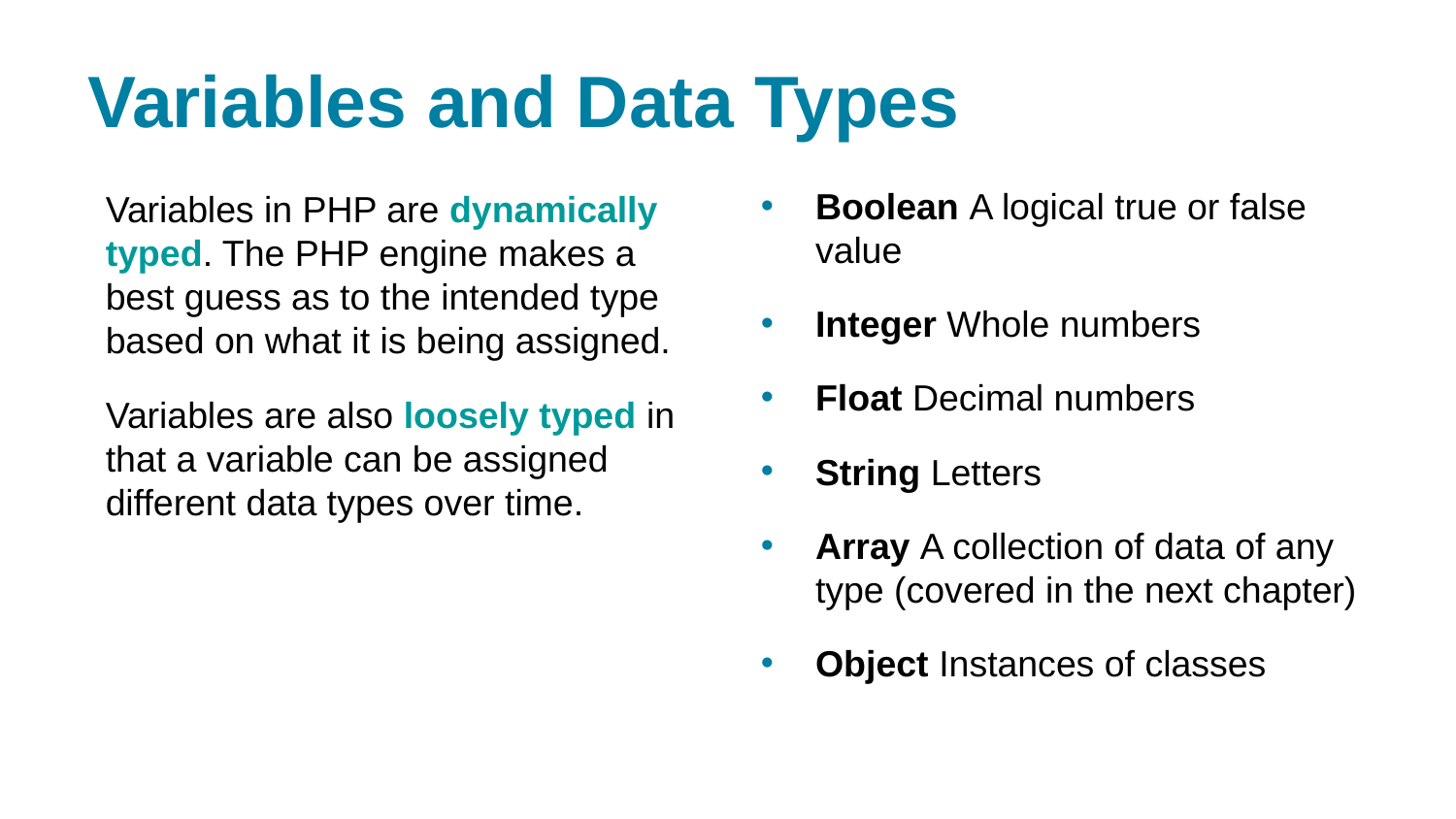

# Variables and Data Types
Boolean A logical true or false value
Integer Whole numbers
Float Decimal numbers
String Letters
Array A collection of data of any type (covered in the next chapter)
Object Instances of classes
Variables in PHP are dynamically typed. The PHP engine makes a best guess as to the intended type based on what it is being assigned.
Variables are also loosely typed in that a variable can be assigned different data types over time.